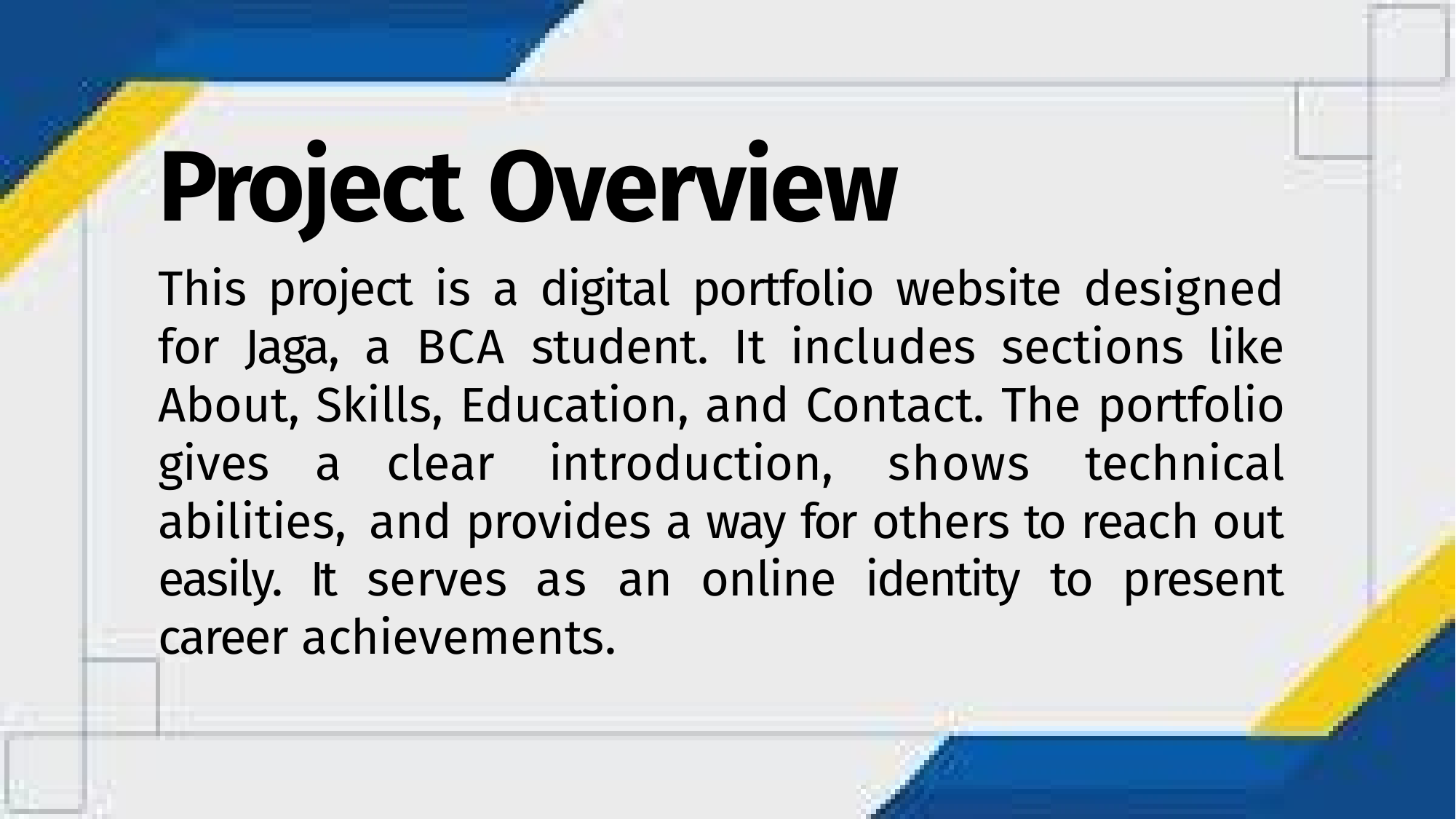

# Project Overview
This project is a digital portfolio website designed for Jaga, a BCA student. It includes sections like About, Skills, Education, and Contact. The portfolio gives a clear introduction, shows technical abilities, and provides a way for others to reach out easily. It serves as an online identity to present career achievements.